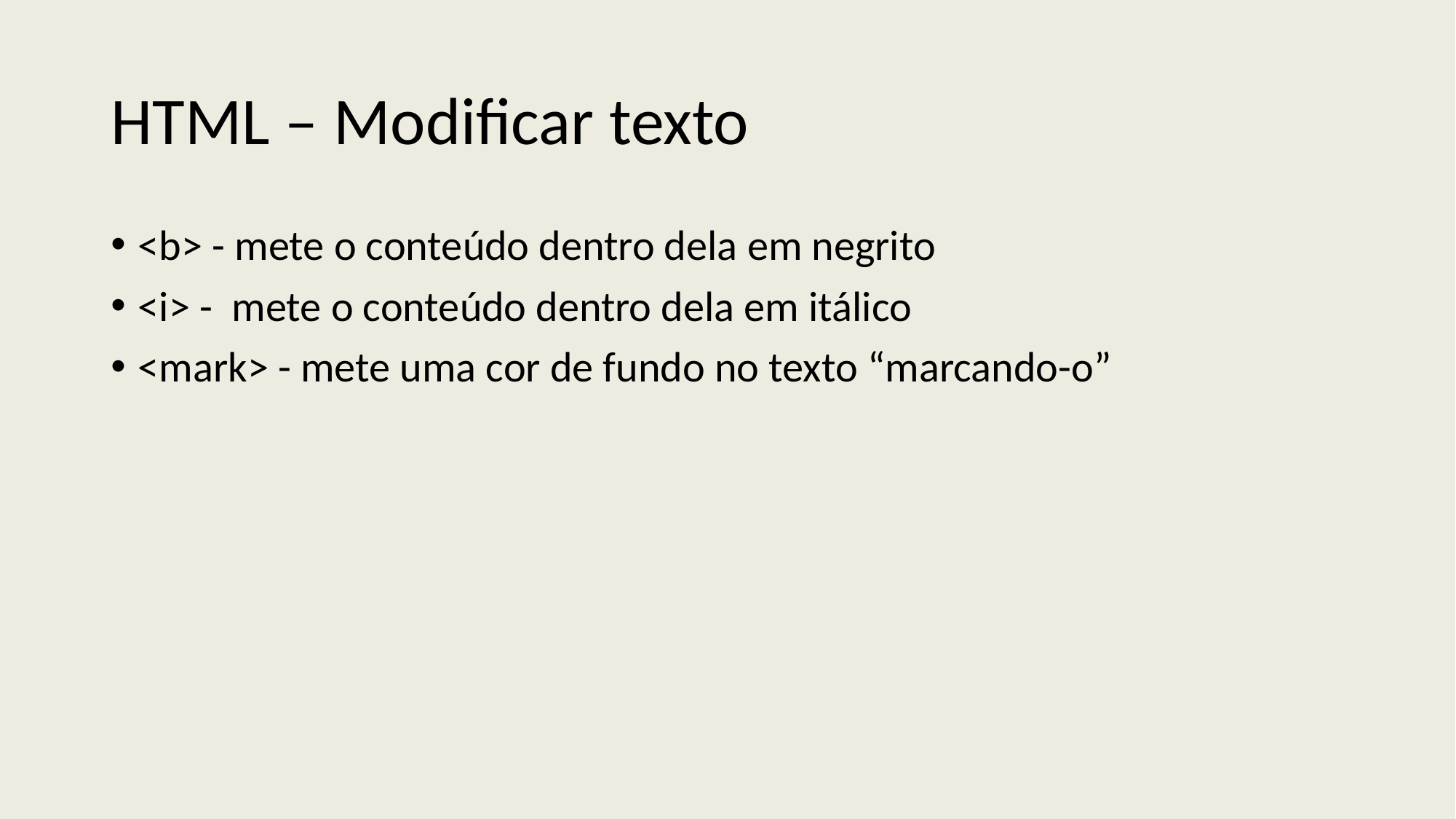

# HTML – Modificar texto
<b> - mete o conteúdo dentro dela em negrito
<i> -  mete o conteúdo dentro dela em itálico
<mark> - mete uma cor de fundo no texto “marcando-o”